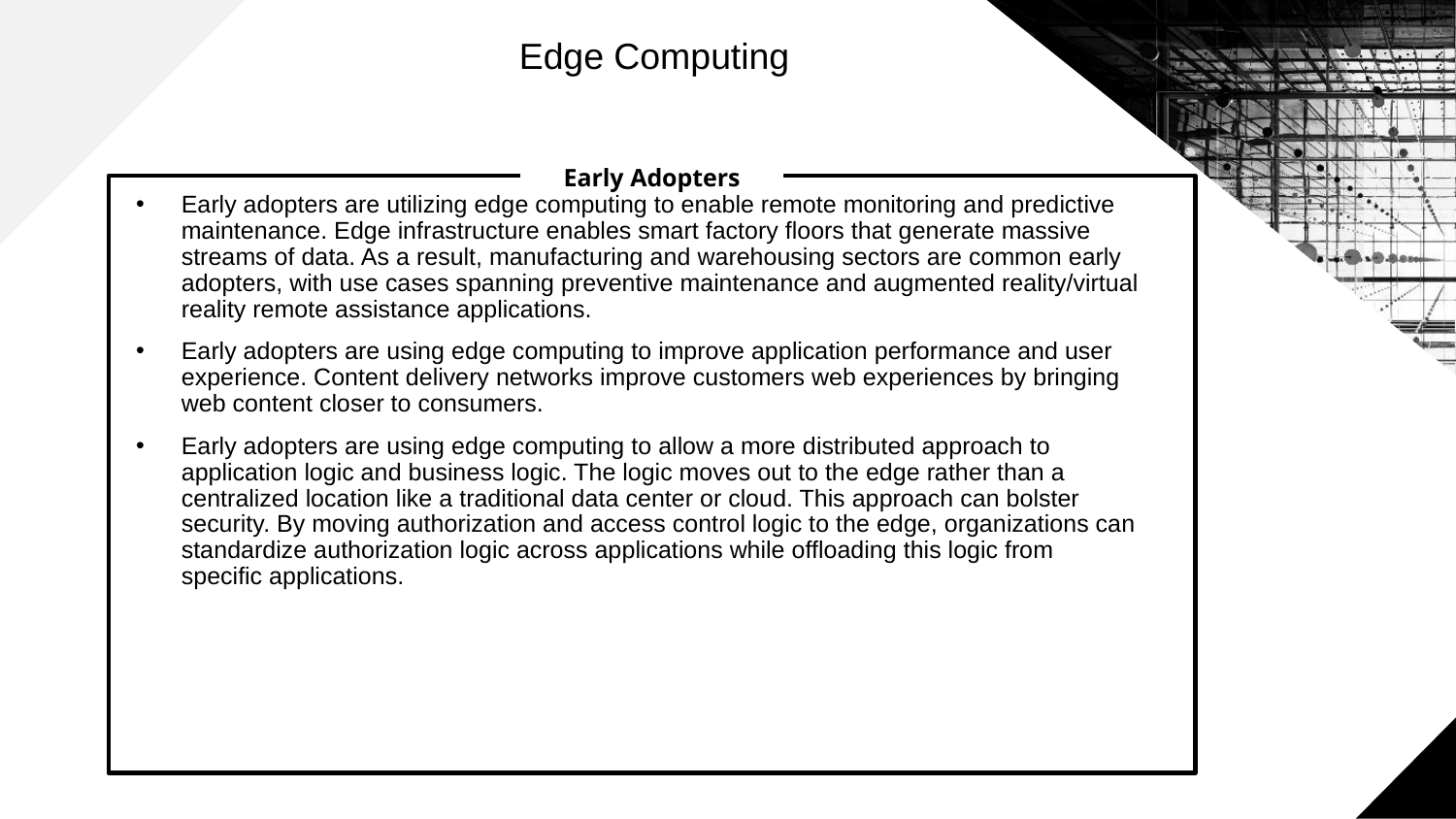

Edge Computing
Early Adopters

Early adopters are utilizing edge computing to enable remote monitoring and predictive maintenance. Edge infrastructure enables smart factory floors that generate massive streams of data. As a result, manufacturing and warehousing sectors are common early adopters, with use cases spanning preventive maintenance and augmented reality/virtual reality remote assistance applications.
Early adopters are using edge computing to improve application performance and user experience. Content delivery networks improve customers web experiences by bringing web content closer to consumers.
Early adopters are using edge computing to allow a more distributed approach to application logic and business logic. The logic moves out to the edge rather than a centralized location like a traditional data center or cloud. This approach can bolster security. By moving authorization and access control logic to the edge, organizations can standardize authorization logic across applications while offloading this logic from specific applications.